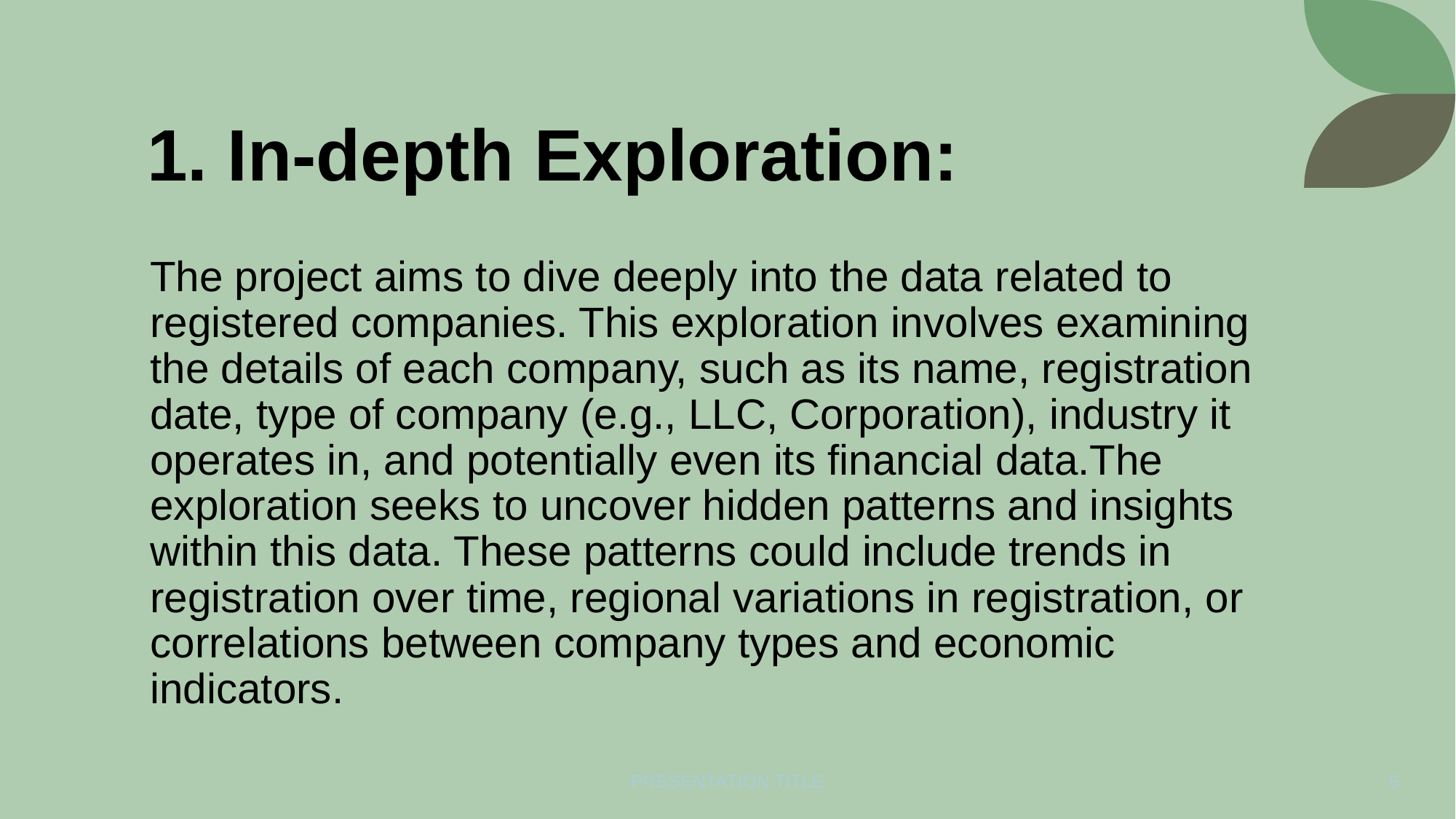

# 1. In-depth Exploration:
The project aims to dive deeply into the data related to registered companies. This exploration involves examining the details of each company, such as its name, registration date, type of company (e.g., LLC, Corporation), industry it operates in, and potentially even its financial data.The exploration seeks to uncover hidden patterns and insights within this data. These patterns could include trends in registration over time, regional variations in registration, or correlations between company types and economic indicators.
PRESENTATION TITLE
5